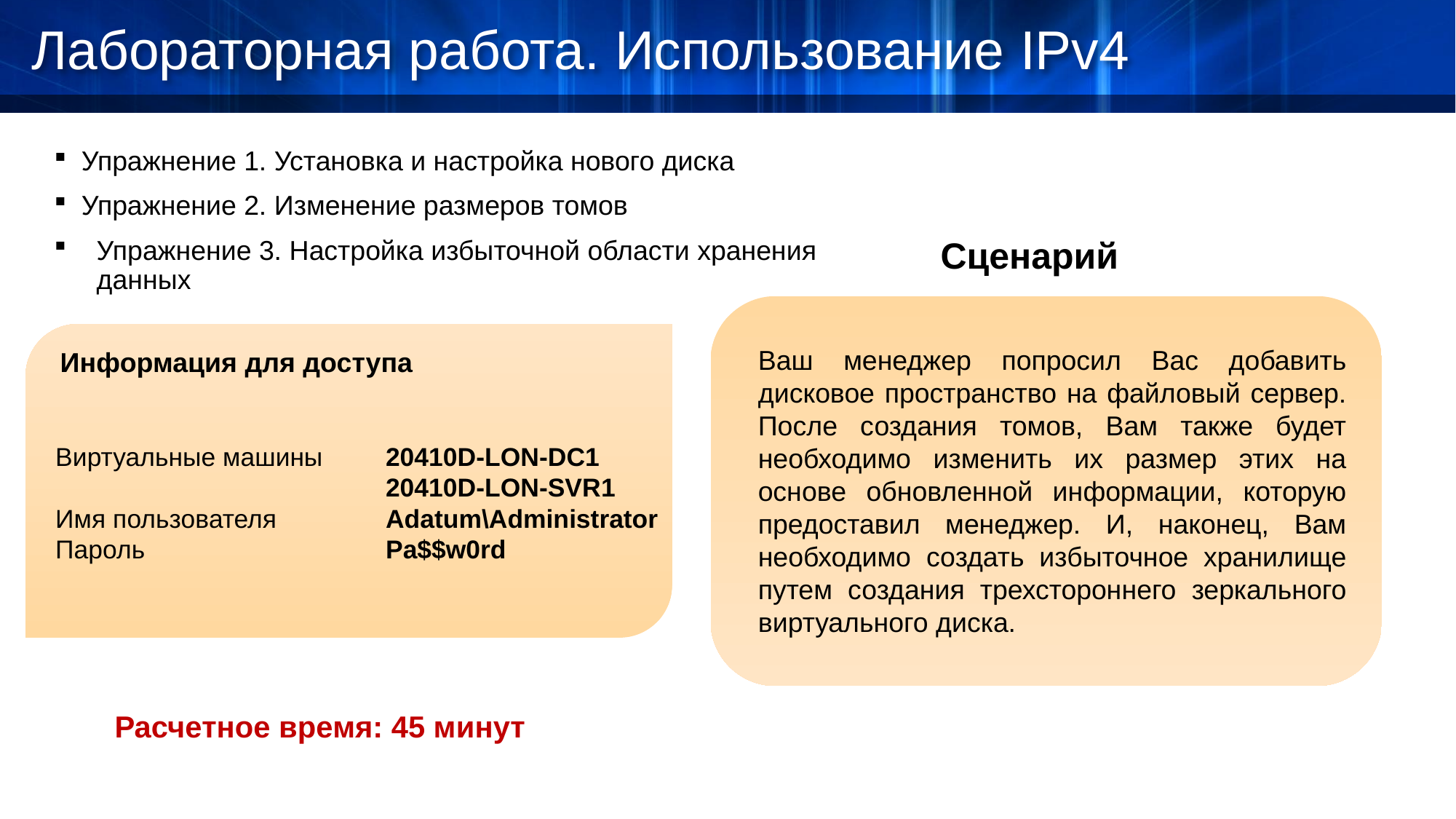

Лабораторная работа. Использование IPv4
Упражнение 1. Установка и настройка нового диска
Упражнение 2. Изменение размеров томов
Упражнение 3. Настройка избыточной области хранения данных
Сценарий

Ваш менеджер попросил Вас добавить дисковое пространство на файловый сервер. После создания томов, Вам также будет необходимо изменить их размер этих на основе обновленной информации, которую предоставил менеджер. И, наконец, Вам необходимо создать избыточное хранилище путем создания трехстороннего зеркального виртуального диска.
Информация для доступа
Виртуальные машины	        20410D-LON-DC1
	        20410D-LON-SVR1
Имя пользователя	        Adatum\Administrator
Пароль	        Pa$$w0rd
Logon Information
Расчетное время: 45 минут